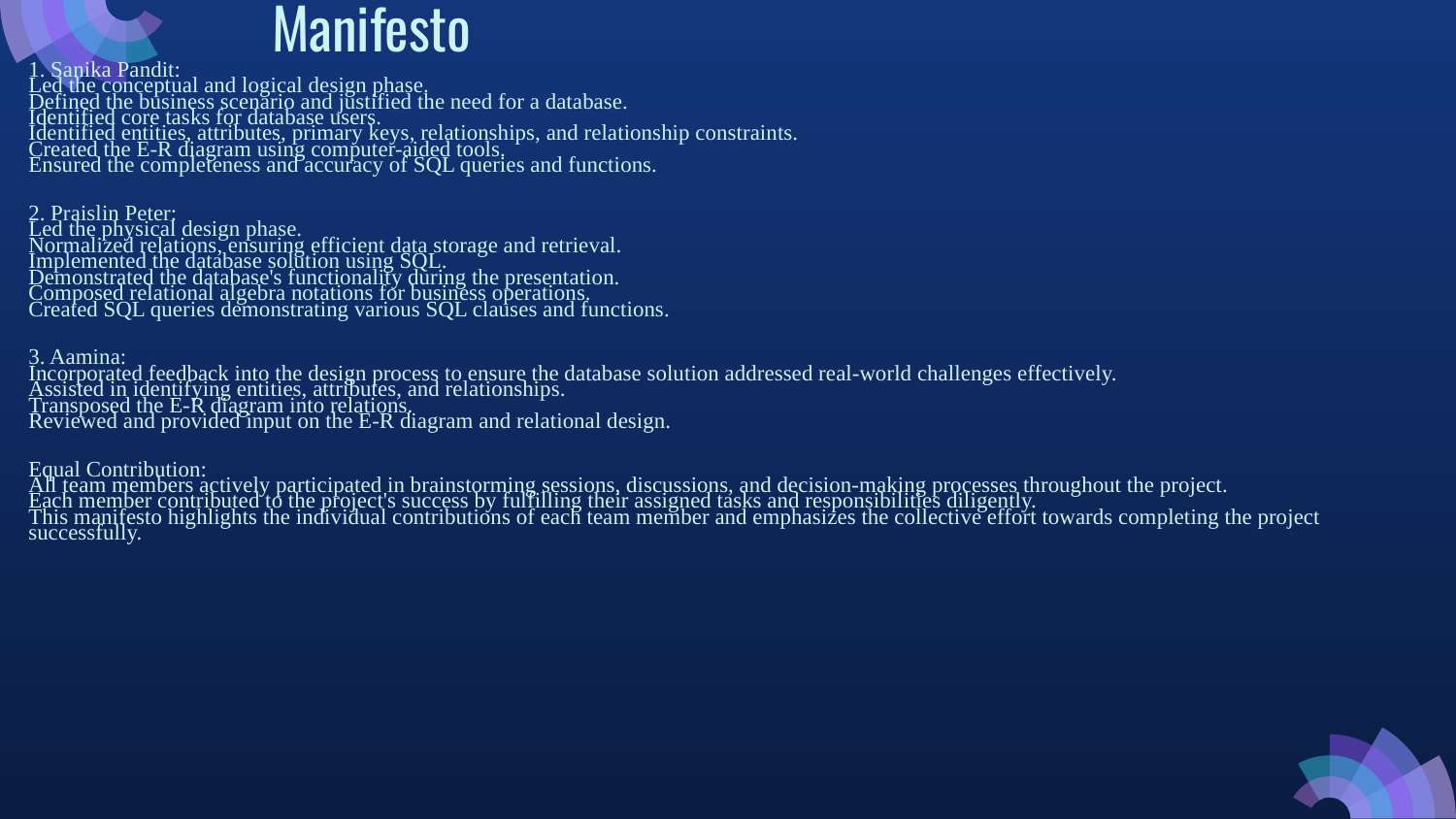

# Manifesto
1. Sanika Pandit:​
Led the conceptual and logical design phase.​
Defined the business scenario and justified the need for a database.​
Identified core tasks for database users.​
Identified entities, attributes, primary keys, relationships, and relationship constraints.​
Created the E-R diagram using computer-aided tools.​
Ensured the completeness and accuracy of SQL queries and functions.​

2. Praislin Peter:​
Led the physical design phase.​
Normalized relations, ensuring efficient data storage and retrieval.​
Implemented the database solution using SQL.​
Demonstrated the database's functionality during the presentation.​
Composed relational algebra notations for business operations.​
Created SQL queries demonstrating various SQL clauses and functions.​

3. Aamina:​
Incorporated feedback into the design process to ensure the database solution addressed real-world challenges effectively.​
Assisted in identifying entities, attributes, and relationships.​
Transposed the E-R diagram into relations.​
Reviewed and provided input on the E-R diagram and relational design.​

Equal Contribution:​
All team members actively participated in brainstorming sessions, discussions, and decision-making processes throughout the project.​
Each member contributed to the project's success by fulfilling their assigned tasks and responsibilities diligently.​
This manifesto highlights the individual contributions of each team member and emphasizes the collective effort towards completing the project successfully.​
 ​
​